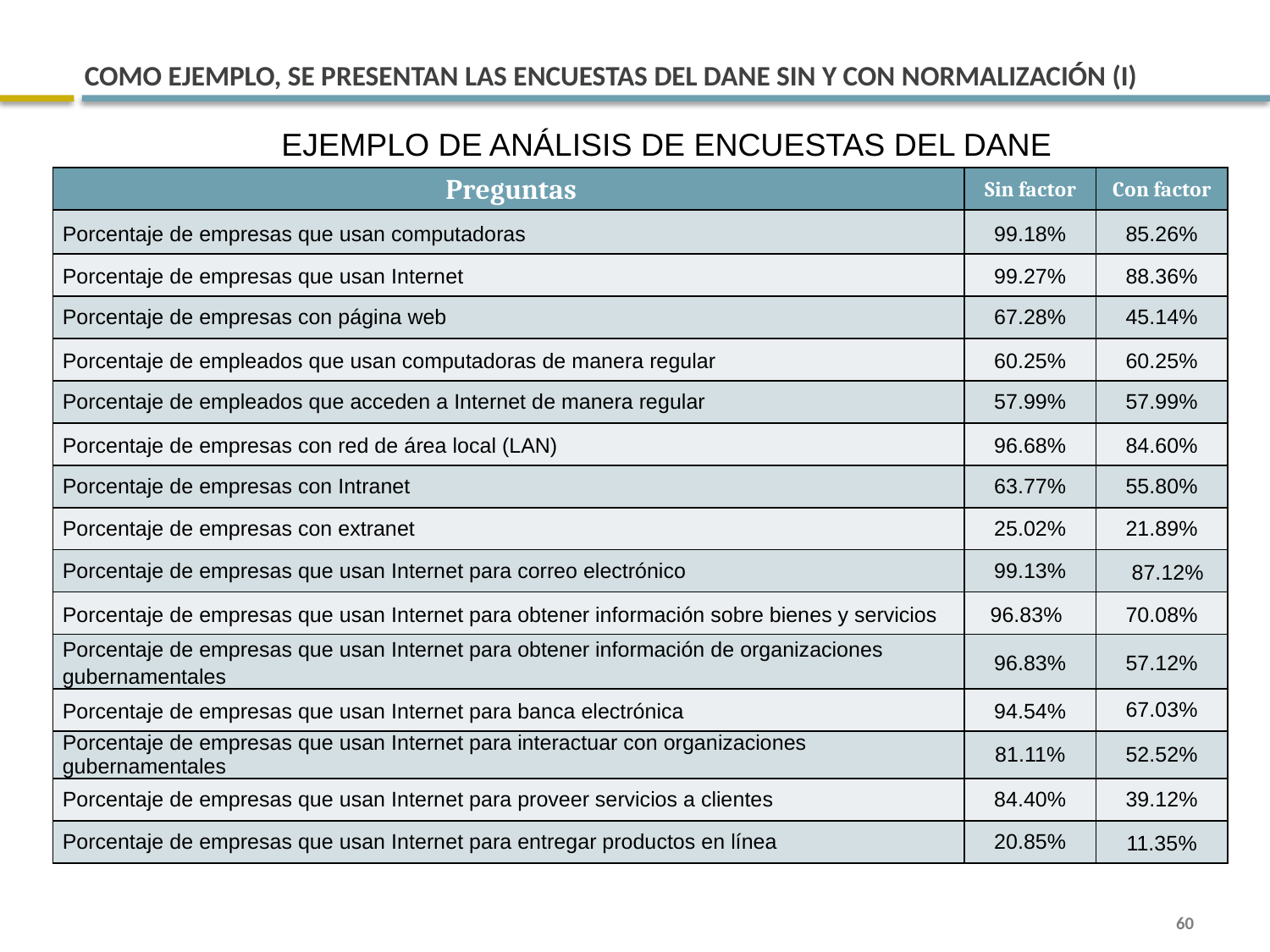

# COMO EJEMPLO, SE PRESENTAN LAS ENCUESTAS DEL DANE SIN Y CON NORMALIZACIÓN (I)
EJEMPLO DE ANÁLISIS DE ENCUESTAS DEL DANE
| Preguntas | Sin factor | Con factor |
| --- | --- | --- |
| Porcentaje de empresas que usan computadoras | 99.18% | 85.26% |
| Porcentaje de empresas que usan Internet | 99.27% | 88.36% |
| Porcentaje de empresas con página web | 67.28% | 45.14% |
| Porcentaje de empleados que usan computadoras de manera regular | 60.25% | 60.25% |
| Porcentaje de empleados que acceden a Internet de manera regular | 57.99% | 57.99% |
| Porcentaje de empresas con red de área local (LAN) | 96.68% | 84.60% |
| Porcentaje de empresas con Intranet | 63.77% | 55.80% |
| Porcentaje de empresas con extranet | 25.02% | 21.89% |
| Porcentaje de empresas que usan Internet para correo electrónico | 99.13% | 87.12% |
| Porcentaje de empresas que usan Internet para obtener información sobre bienes y servicios | 96.83% | 70.08% |
| Porcentaje de empresas que usan Internet para obtener información de organizaciones gubernamentales | 96.83% | 57.12% |
| Porcentaje de empresas que usan Internet para banca electrónica | 94.54% | 67.03% |
| Porcentaje de empresas que usan Internet para interactuar con organizaciones gubernamentales | 81.11% | 52.52% |
| Porcentaje de empresas que usan Internet para proveer servicios a clientes | 84.40% | 39.12% |
| Porcentaje de empresas que usan Internet para entregar productos en línea | 20.85% | 11.35% |